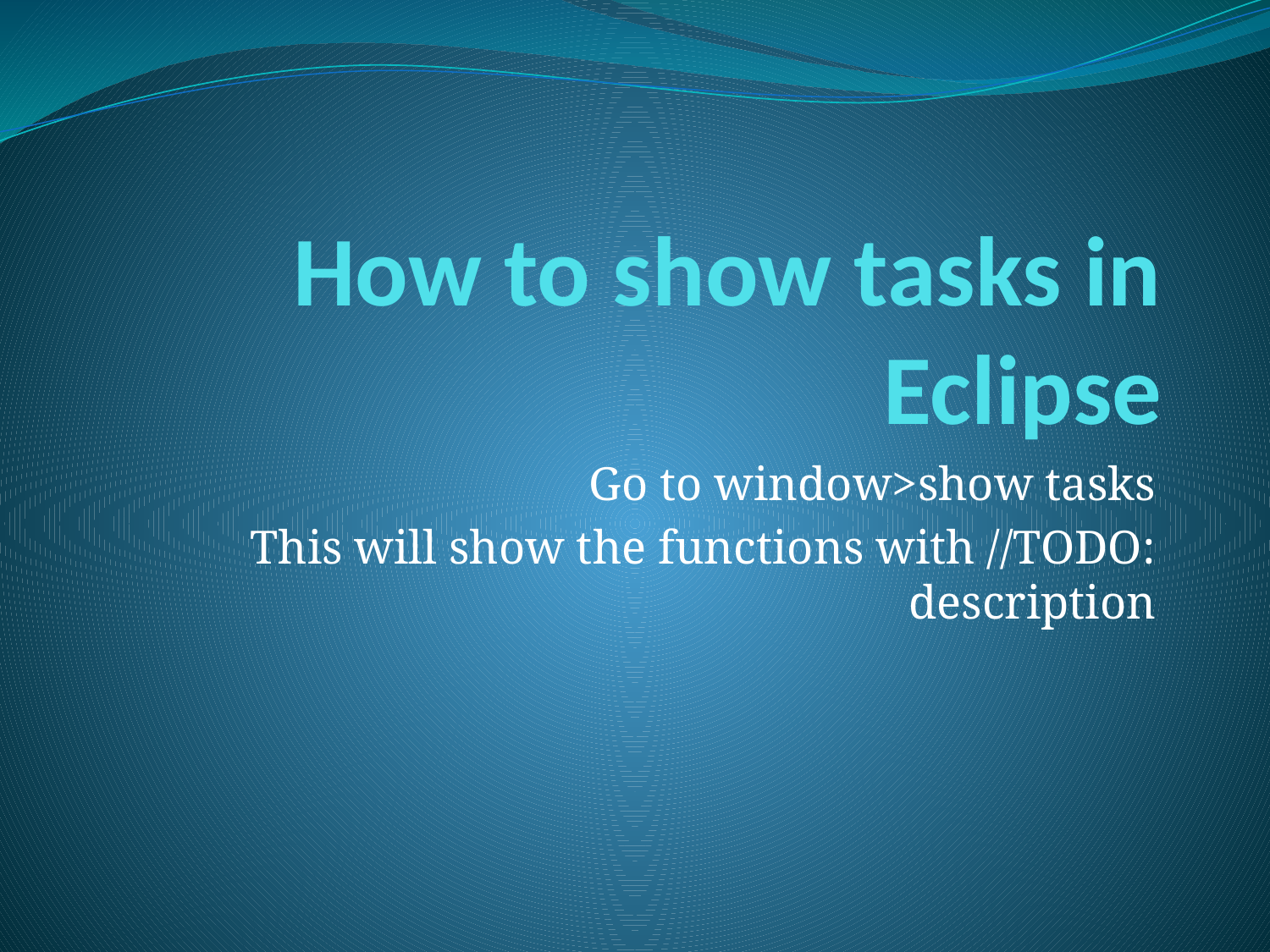

# How to show tasks in Eclipse
Go to window>show tasks
This will show the functions with //TODO: description